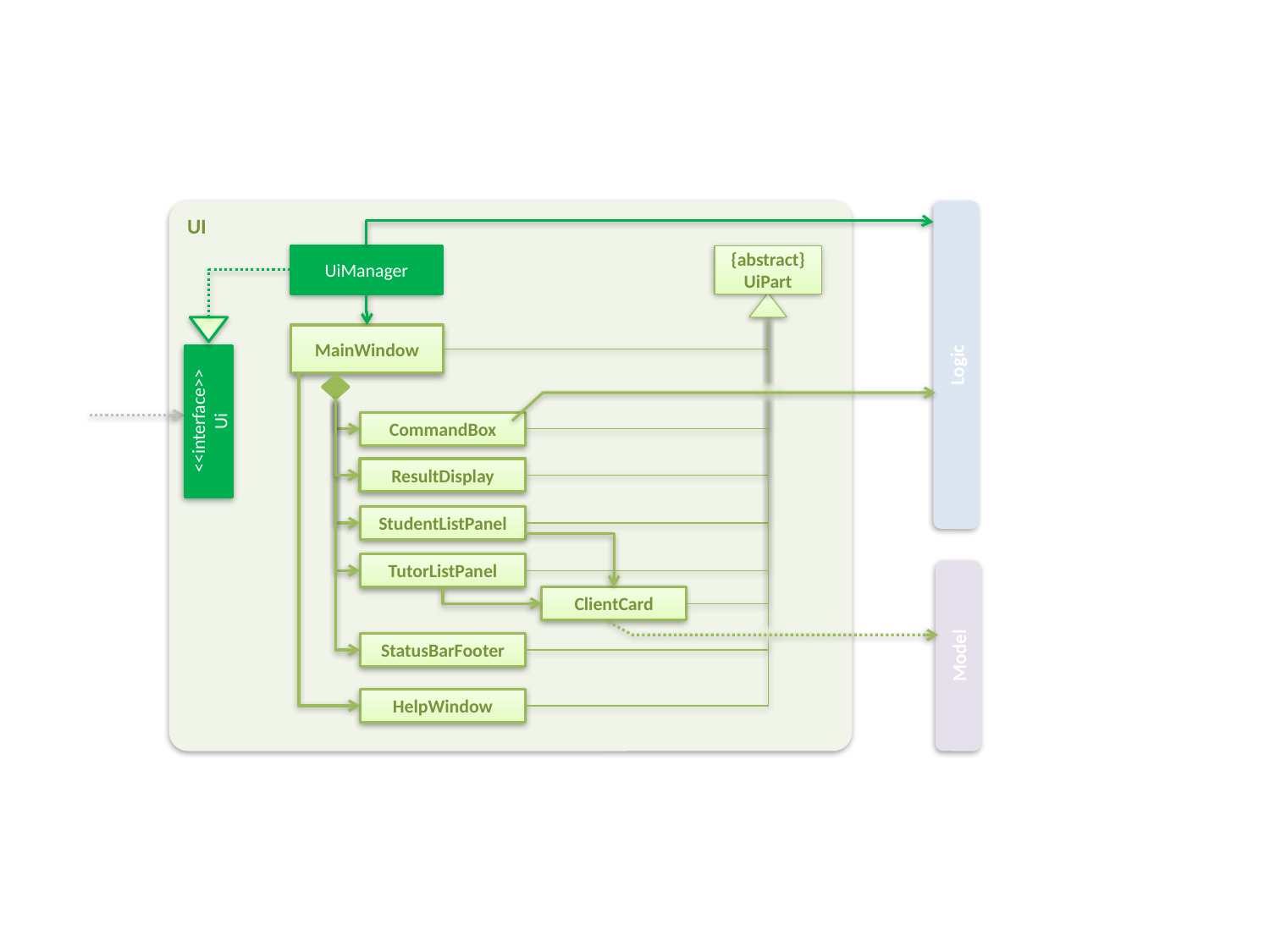

UI
UiManager
{abstract}
UiPart

MainWindow
Logic

<<interface>>
Ui
CommandBox
ResultDisplay
StudentListPanel
TutorListPanel
ClientCard

Model
StatusBarFooter
HelpWindow